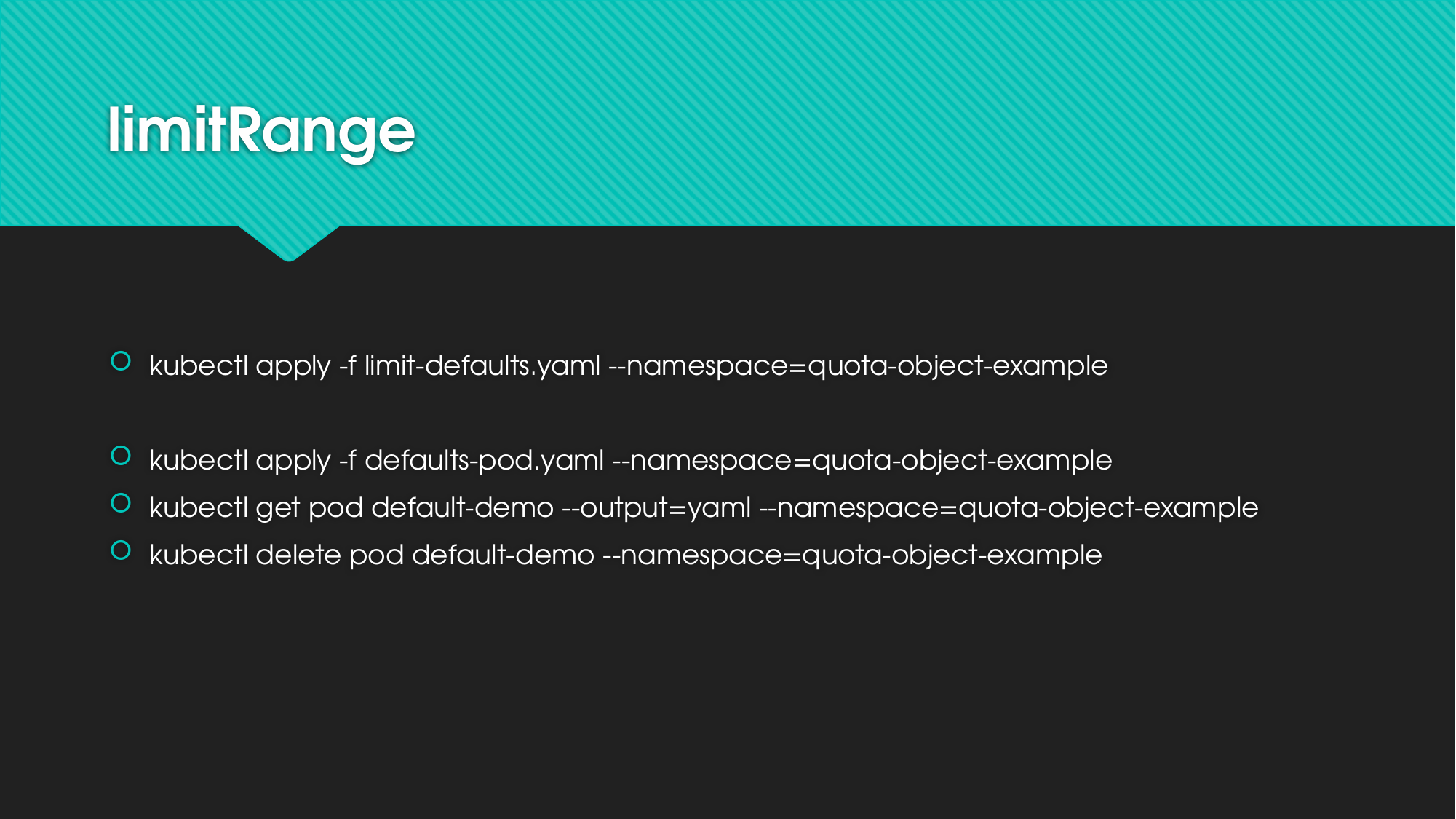

# limitRange
kubectl apply -f limit-defaults.yaml --namespace=quota-object-example

kubectl apply -f defaults-pod.yaml --namespace=quota-object-example
kubectl get pod default-demo --output=yaml --namespace=quota-object-example
kubectl delete pod default-demo --namespace=quota-object-example